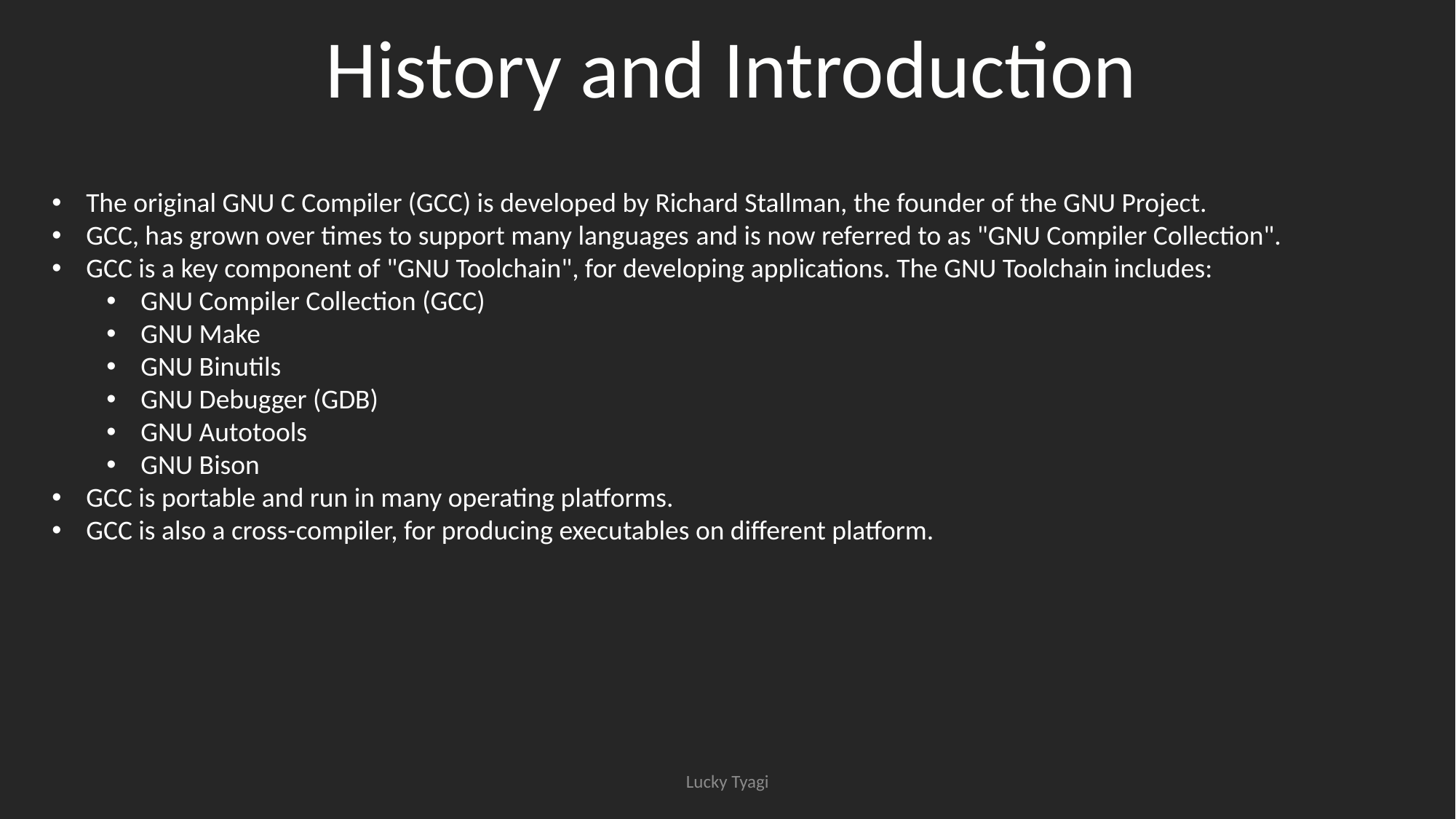

History and Introduction
The original GNU C Compiler (GCC) is developed by Richard Stallman, the founder of the GNU Project.
GCC, has grown over times to support many languages and is now referred to as "GNU Compiler Collection".
GCC is a key component of "GNU Toolchain", for developing applications. The GNU Toolchain includes:
GNU Compiler Collection (GCC)
GNU Make
GNU Binutils
GNU Debugger (GDB)
GNU Autotools
GNU Bison
GCC is portable and run in many operating platforms.
GCC is also a cross-compiler, for producing executables on different platform.

Lucky Tyagi
22